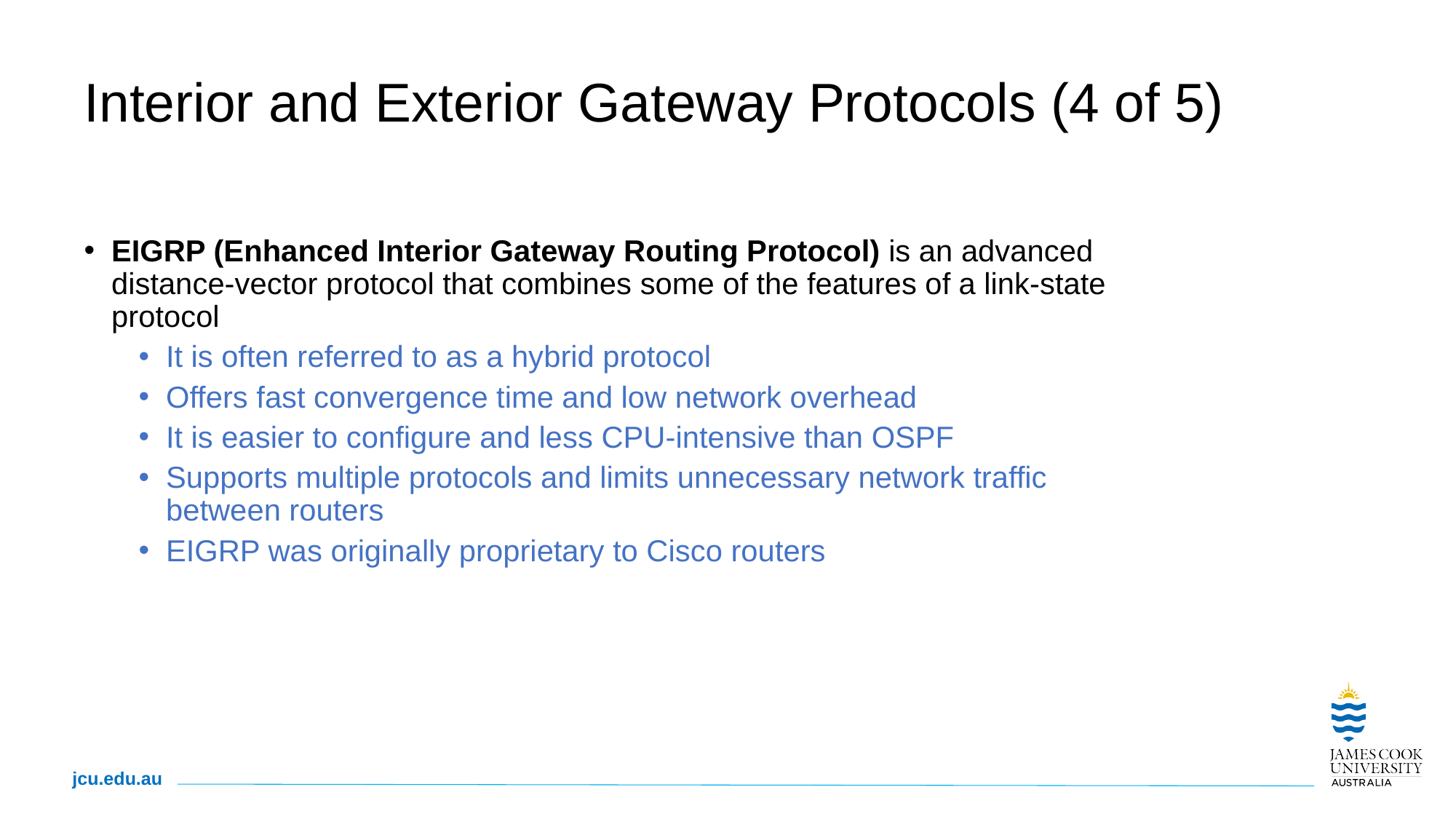

# Interior and Exterior Gateway Protocols (4 of 5)
EIGRP (Enhanced Interior Gateway Routing Protocol) is an advanced distance-vector protocol that combines some of the features of a link-state protocol
It is often referred to as a hybrid protocol
Offers fast convergence time and low network overhead
It is easier to configure and less CPU-intensive than OSPF
Supports multiple protocols and limits unnecessary network traffic between routers
EIGRP was originally proprietary to Cisco routers